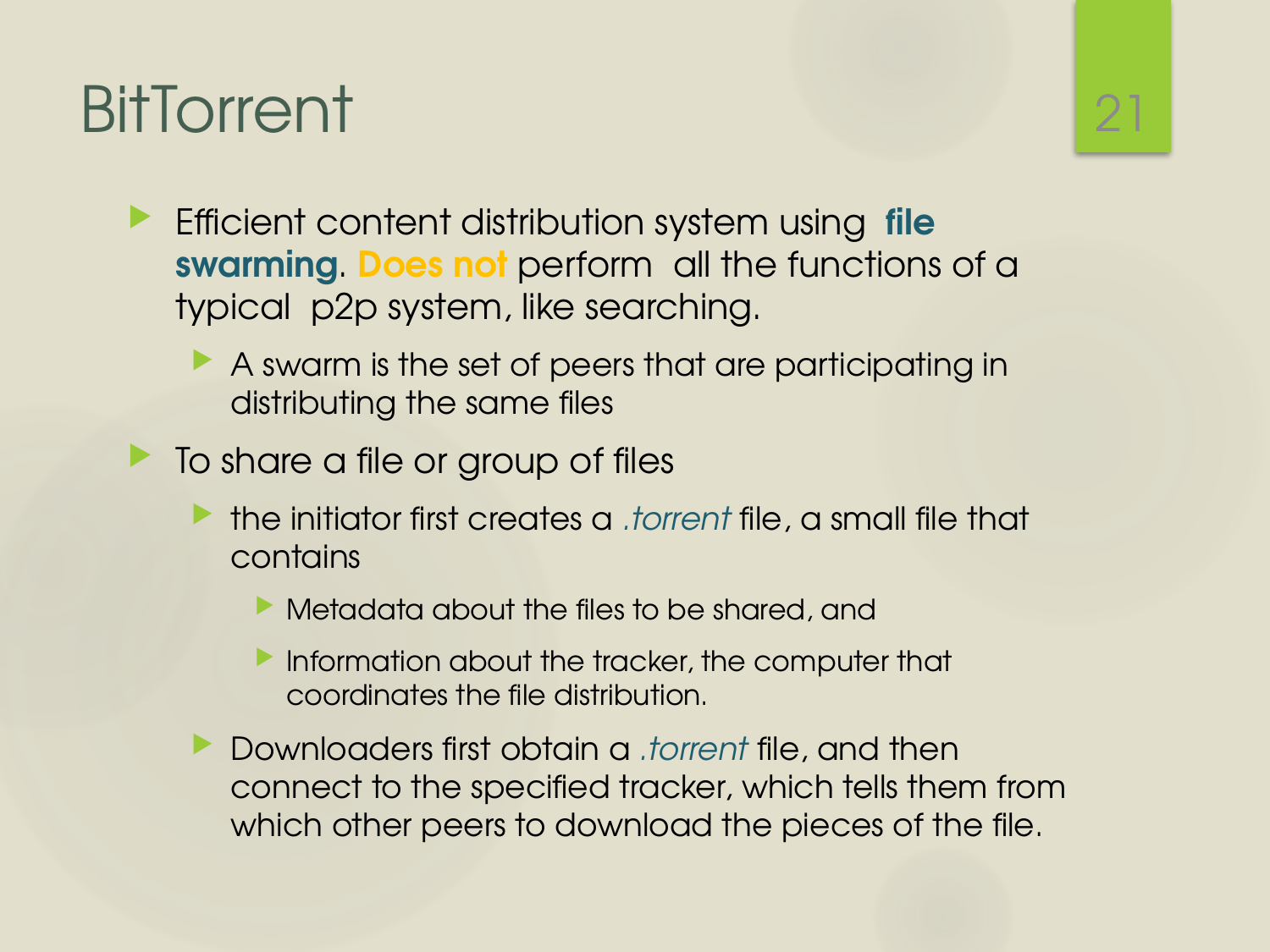

21
# BitTorrent
Efficient content distribution system using  file swarming. Does not perform  all the functions of a typical  p2p system, like searching.
A swarm is the set of peers that are participating in distributing the same files
To share a file or group of files
the initiator first creates a .torrent file, a small file that contains
Metadata about the files to be shared, and
Information about the tracker, the computer that coordinates the file distribution.
Downloaders first obtain a .torrent file, and then connect to the specified tracker, which tells them from which other peers to download the pieces of the file.